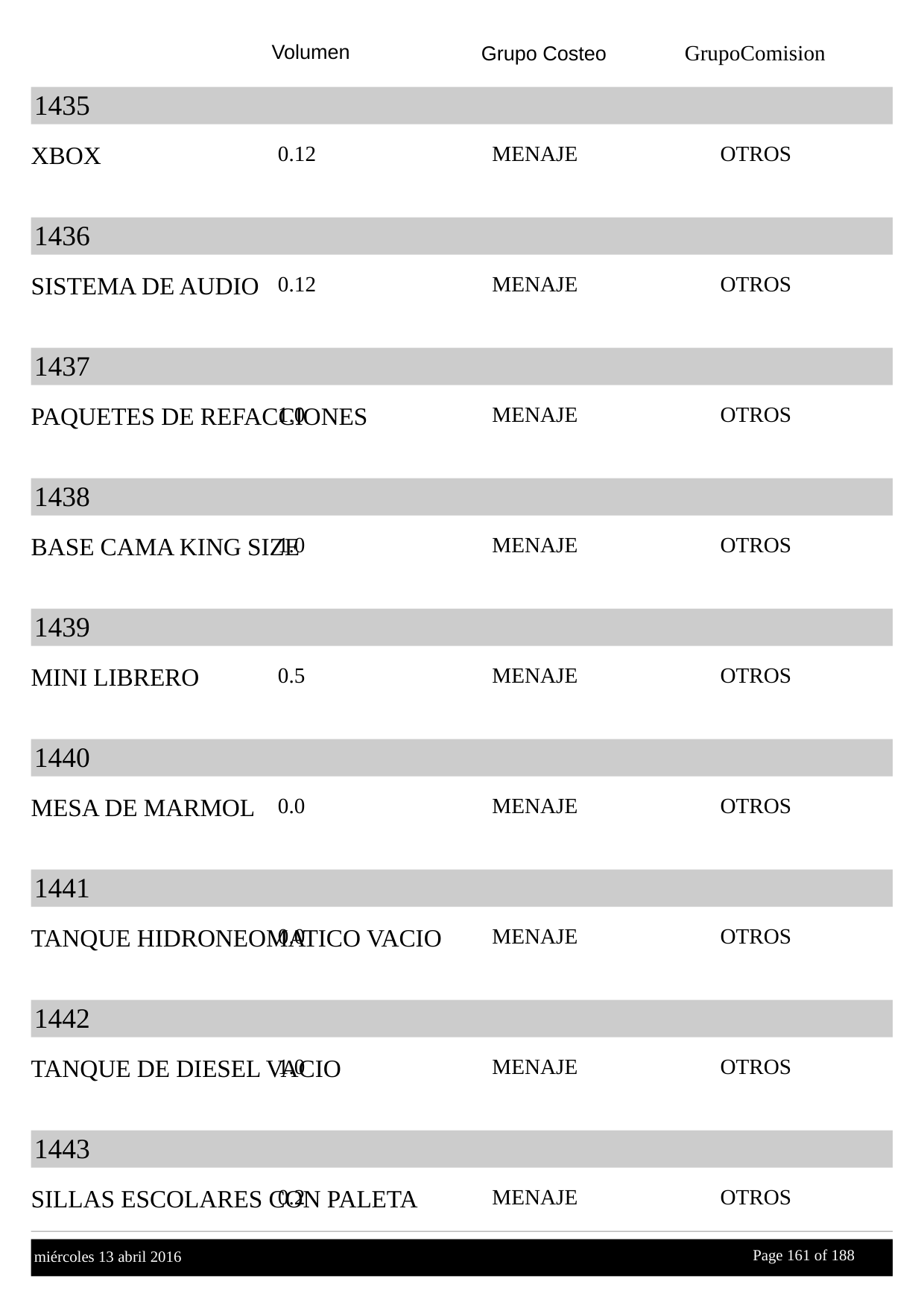

Volumen
GrupoComision
Grupo Costeo

1435
XBOX
0.12
MENAJE
OTROS

1436
SISTEMA DE AUDIO
0.12
MENAJE
OTROS

1437
PAQUETES DE REFACCIONES
1.0
MENAJE
OTROS

1438
BASE CAMA KING SIZE
1.0
MENAJE
OTROS

1439
MINI LIBRERO
0.5
MENAJE
OTROS

1440
MESA DE MARMOL
0.0
MENAJE
OTROS

1441
TANQUE HIDRONEOMATICO VACIO
0.0
MENAJE
OTROS

1442
TANQUE DE DIESEL VACIO
1.0
MENAJE
OTROS

1443
SILLAS ESCOLARES CON PALETA
0.2
MENAJE
OTROS

Page 161 of
 188
miércoles 13 abril 2016